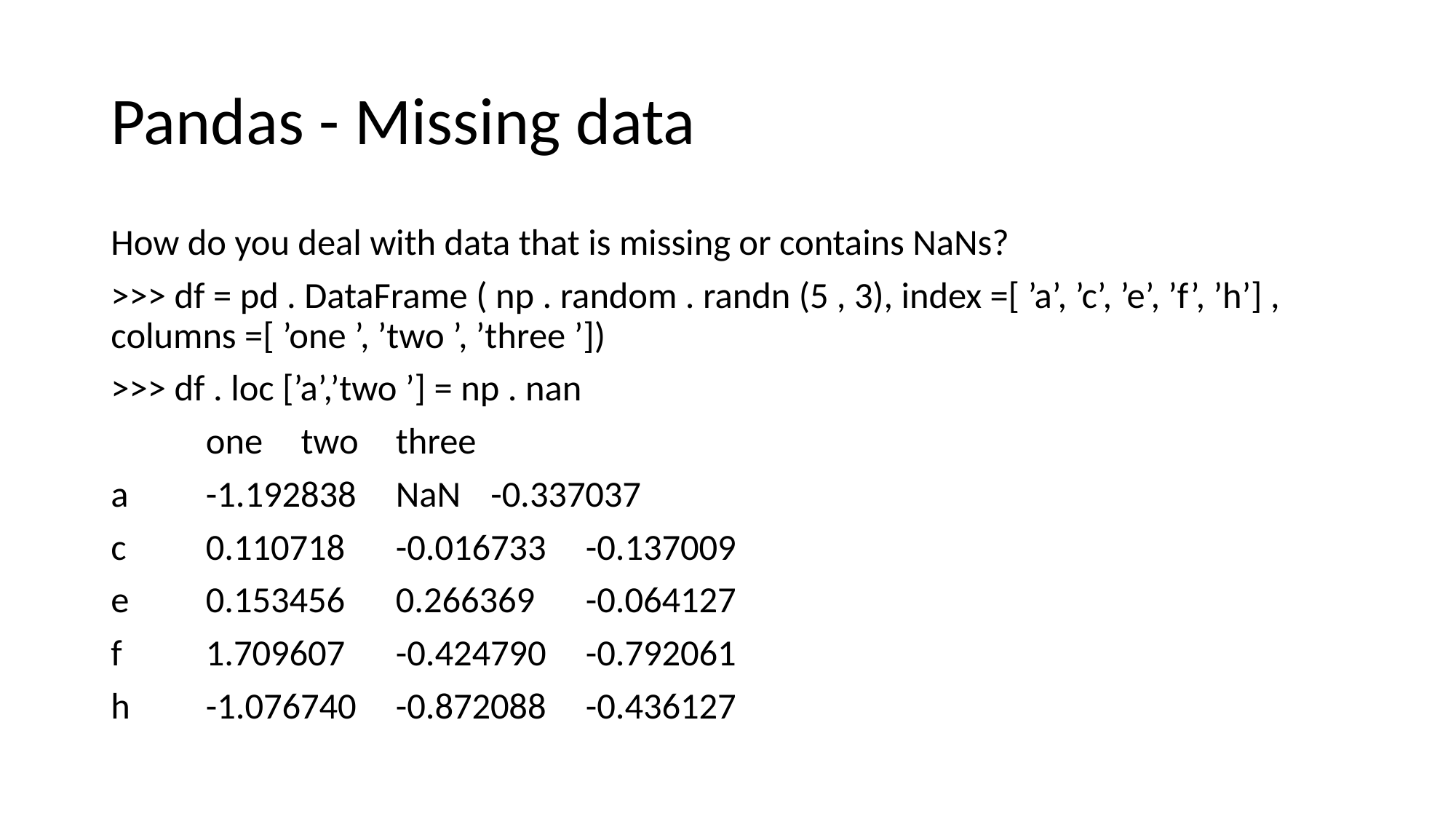

# Pandas - Missing data
How do you deal with data that is missing or contains NaNs?
>>> df = pd . DataFrame ( np . random . randn (5 , 3), index =[ ’a’, ’c’, ’e’, ’f’, ’h’] , columns =[ ’one ’, ’two ’, ’three ’])
>>> df . loc [’a’,’two ’] = np . nan
	one		two		three
a	-1.192838	NaN		-0.337037
c	0.110718	-0.016733	-0.137009
e	0.153456	0.266369	-0.064127
f	1.709607	-0.424790	-0.792061
h	-1.076740	-0.872088	-0.436127